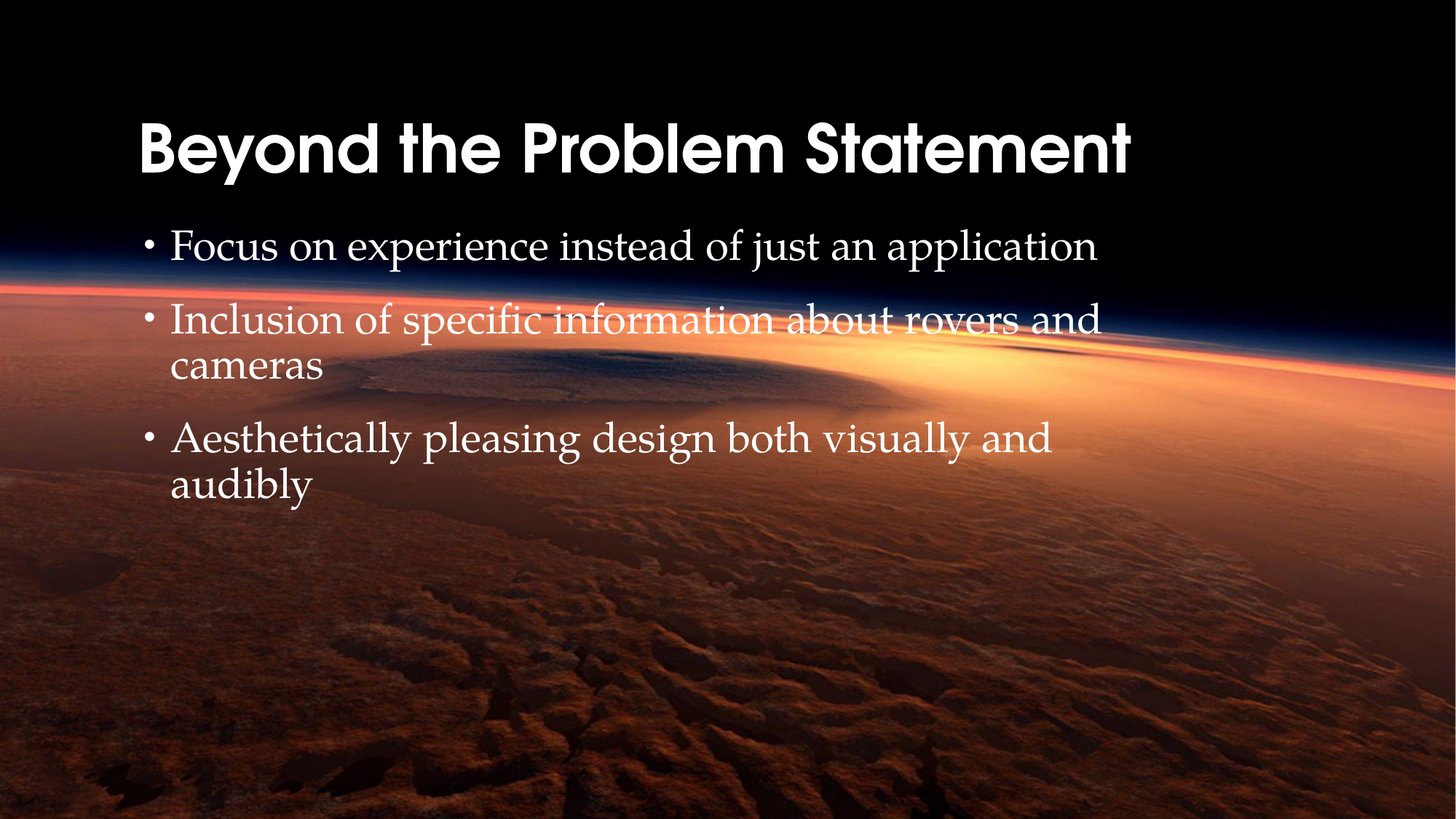

# Beyond the Problem Statement
Focus on experience instead of just an application
Inclusion of specific information about rovers and cameras
Aesthetically pleasing design both visually and audibly